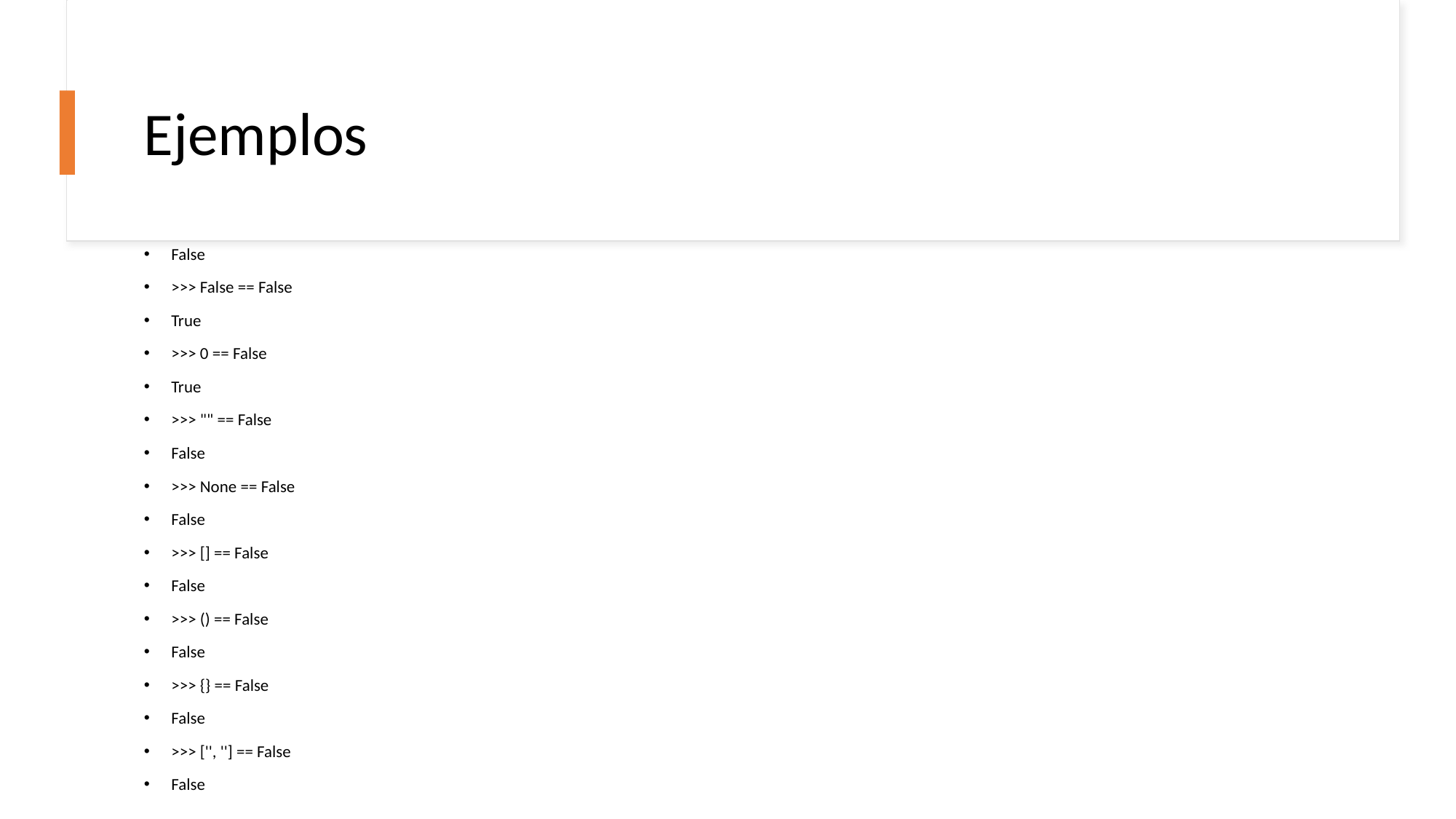

# Ejemplos

False
>>> False == False
True
>>> 0 == False
True
>>> "" == False
False
>>> None == False
False
>>> [] == False
False
>>> () == False
False
>>> {} == False
False
>>> ['', ''] == False
False